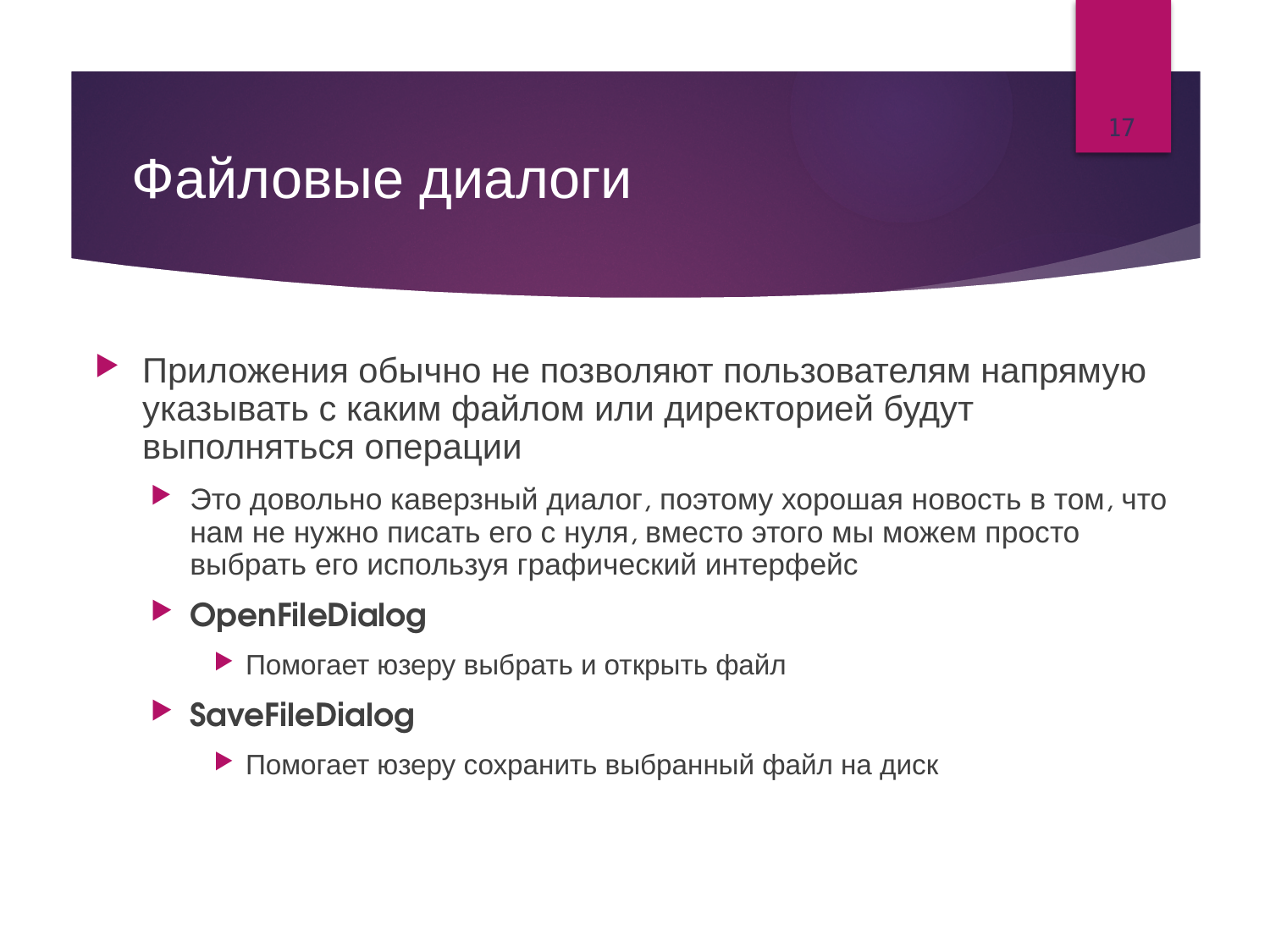

17
# Файловые диалоги
Приложения обычно не позволяют пользователям напрямую указывать с каким файлом или директорией будут выполняться операции
Это довольно каверзный диалог, поэтому хорошая новость в том, что нам не нужно писать его с нуля, вместо этого мы можем просто выбрать его используя графический интерфейс
OpenFileDialog
Помогает юзеру выбрать и открыть файл
SaveFileDialog
Помогает юзеру сохранить выбранный файл на диск